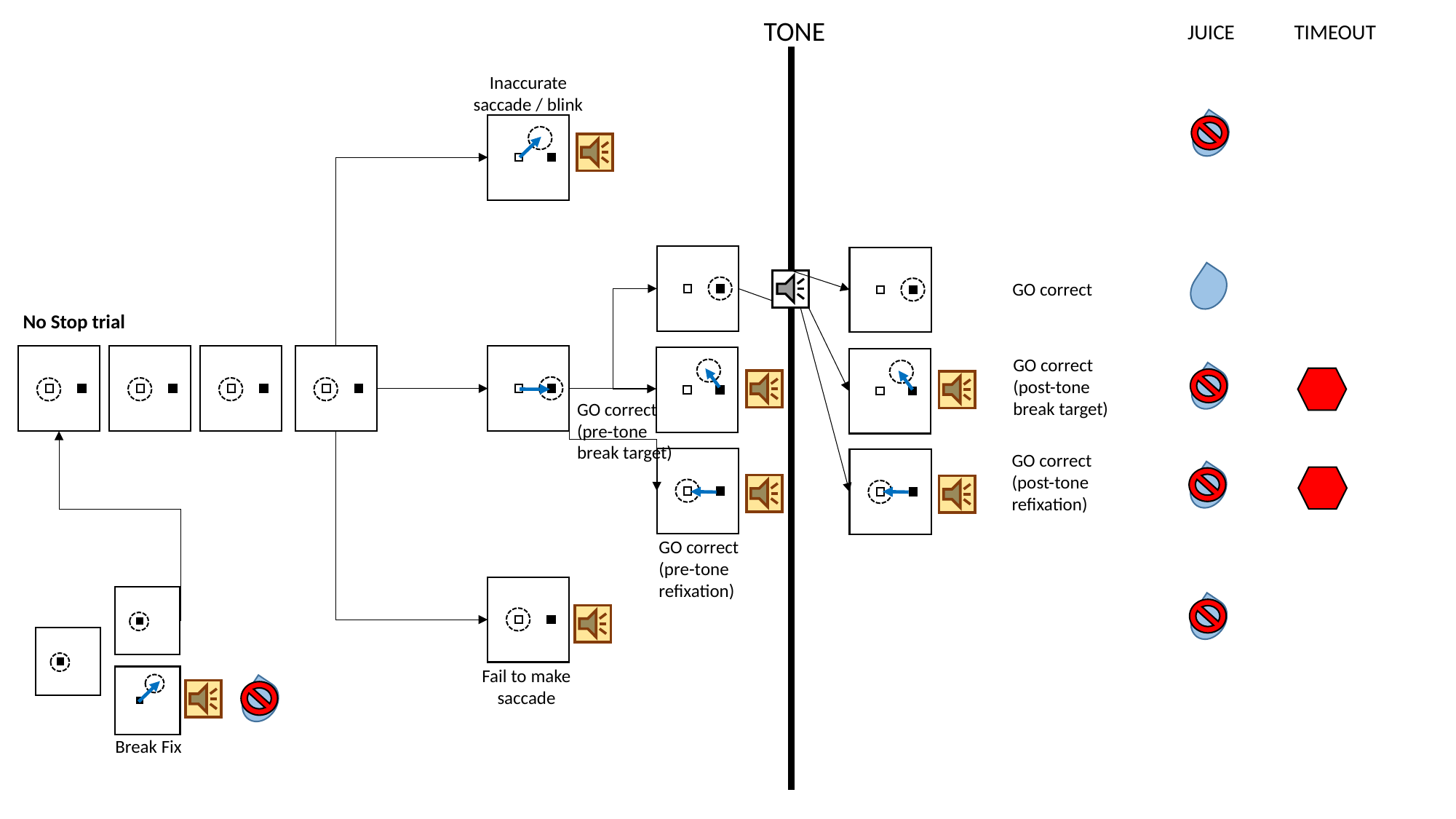

TONE
JUICE
TIMEOUT

Inaccurate saccade / blink

GO correct

No Stop trial

GO correct
(post-tone break target)

GO correct
(pre-tone break target)
GO correct
(post-tone refixation)

GO correct
(pre-tone refixation)

Fail to make saccade

Break Fix